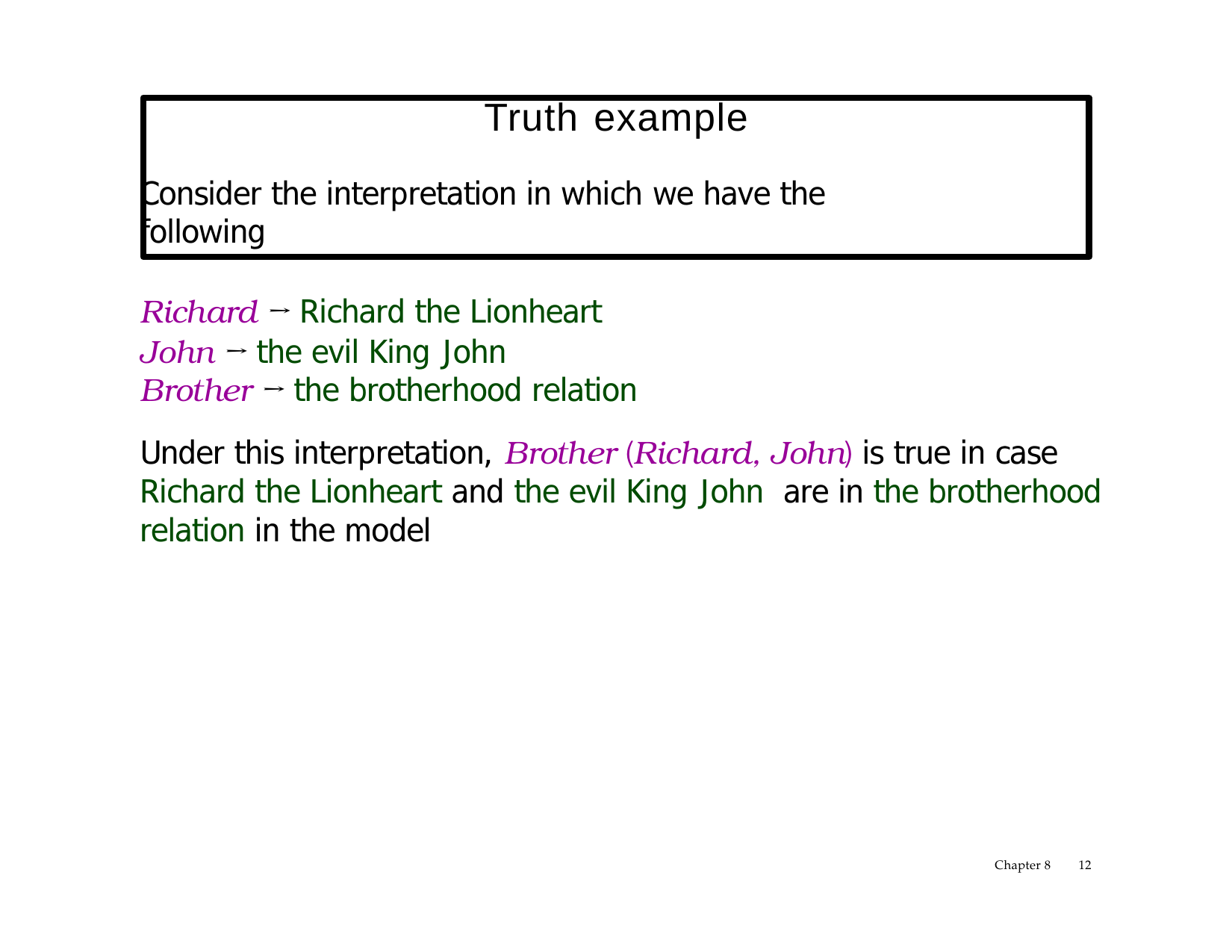

# Truth example
Consider the interpretation in which we have the following

Richard → Richard the Lionheart
John → the evil King John
Brother → the brotherhood relation
Under this interpretation, Brother (Richard, John) is true in case Richard the Lionheart and the evil King John  are in the brotherhood relation in the model
Chapter 8
12